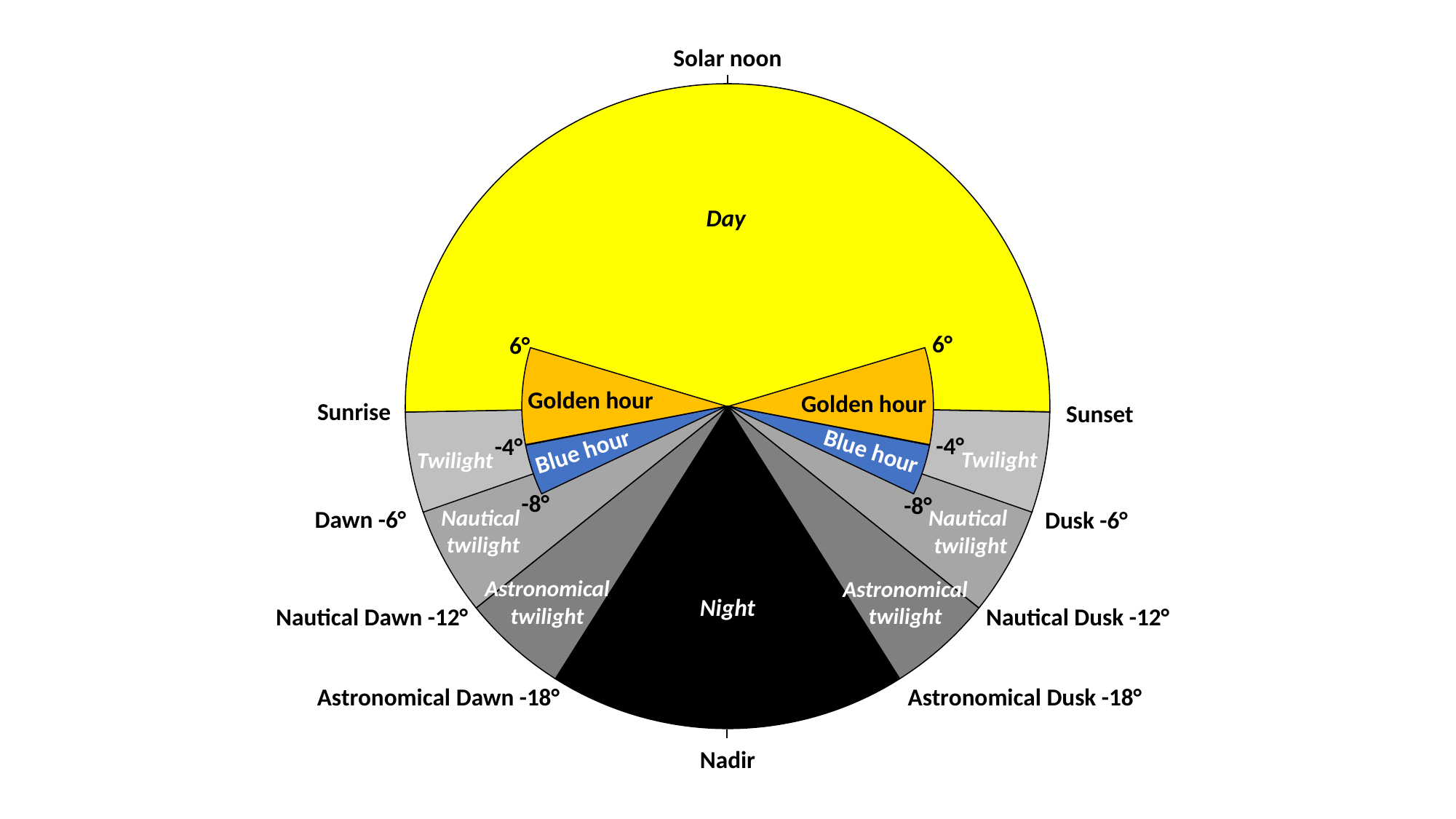

Solar noon

Day

6°
6°
Golden hour
Golden hour
Sunrise
Sunset
Blue hour
-4°
-4°
Twilight
Twilight
Blue hour
-8°
-8°
Nautical
twilight
Dawn -6°
Nautical
twilight
Dusk -6°
Astronomical
twilight
Astronomical
twilight
Night
Nautical Dawn -12°
Nautical Dusk -12°
Astronomical Dawn -18°
Astronomical Dusk -18°
Nadir